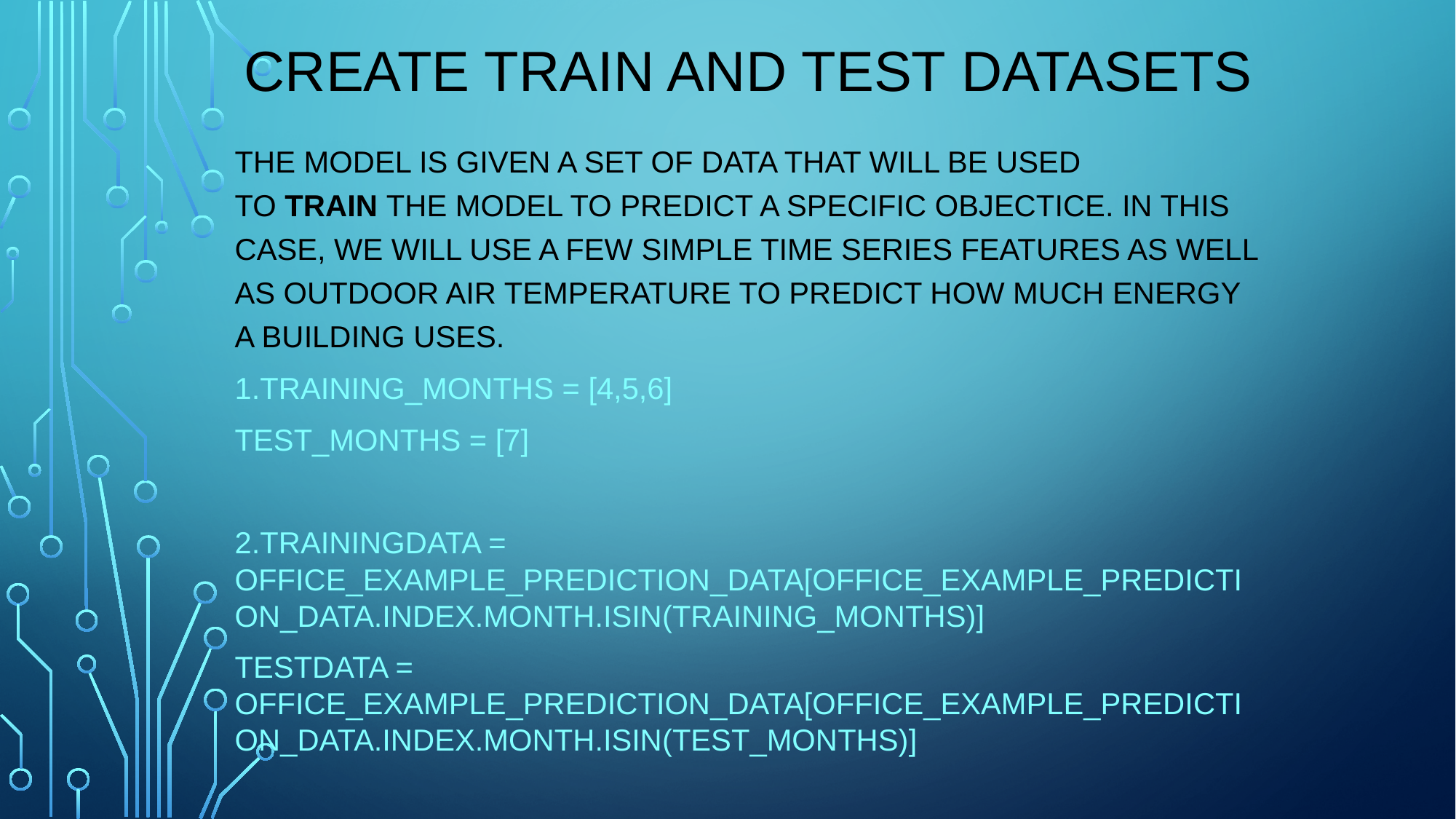

# Create Train and Test Datasets
The model is given a set of data that will be used to train the model to predict a specific objectice. In this case, we will use a few simple time series features as well as outdoor air temperature to predict how much energy a building uses.
1.training_months = [4,5,6]
test_months = [7]

2.trainingdata = office_example_prediction_data[office_example_prediction_data.index.month.isin(training_months)]
testdata = office_example_prediction_data[office_example_prediction_data.index.month.isin(test_months)]